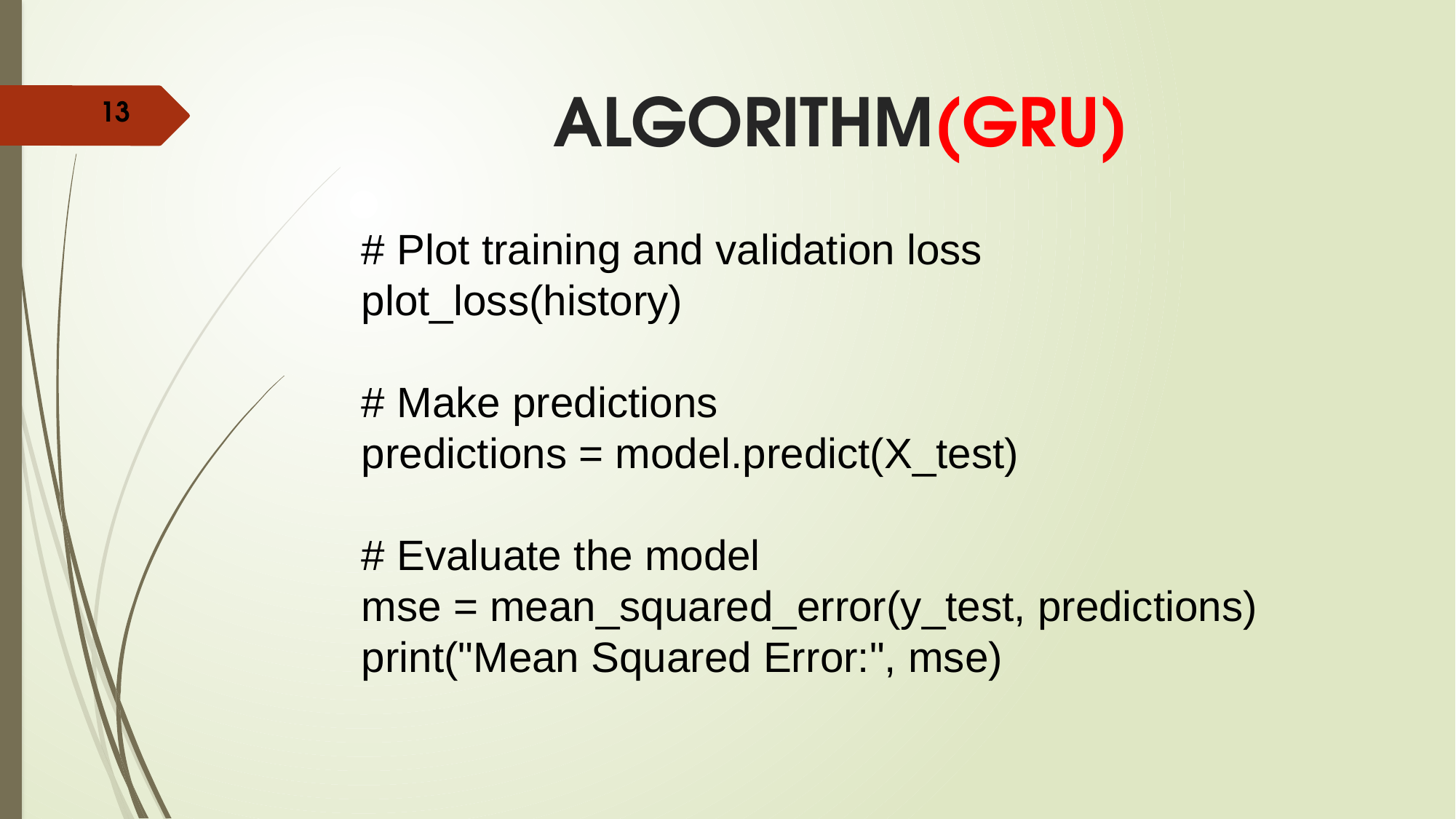

# ALGORITHM(GRU)
13

# Plot training and validation loss
plot_loss(history)

# Make predictions
predictions = model.predict(X_test)

# Evaluate the model
mse = mean_squared_error(y_test, predictions)
print("Mean Squared Error:", mse)